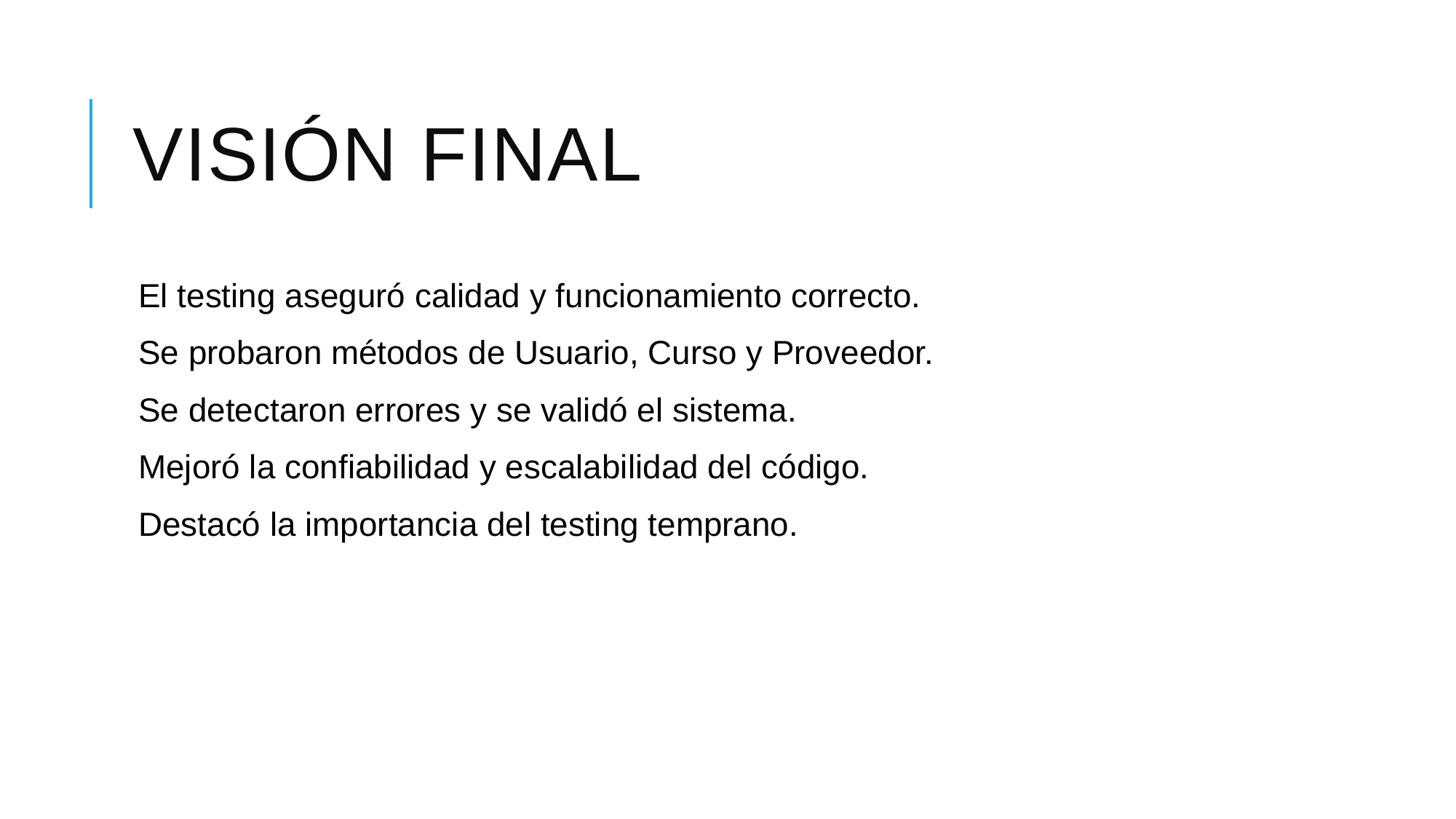

# Visión final
El testing aseguró calidad y funcionamiento correcto.
Se probaron métodos de Usuario, Curso y Proveedor.
Se detectaron errores y se validó el sistema.
Mejoró la confiabilidad y escalabilidad del código.
Destacó la importancia del testing temprano.